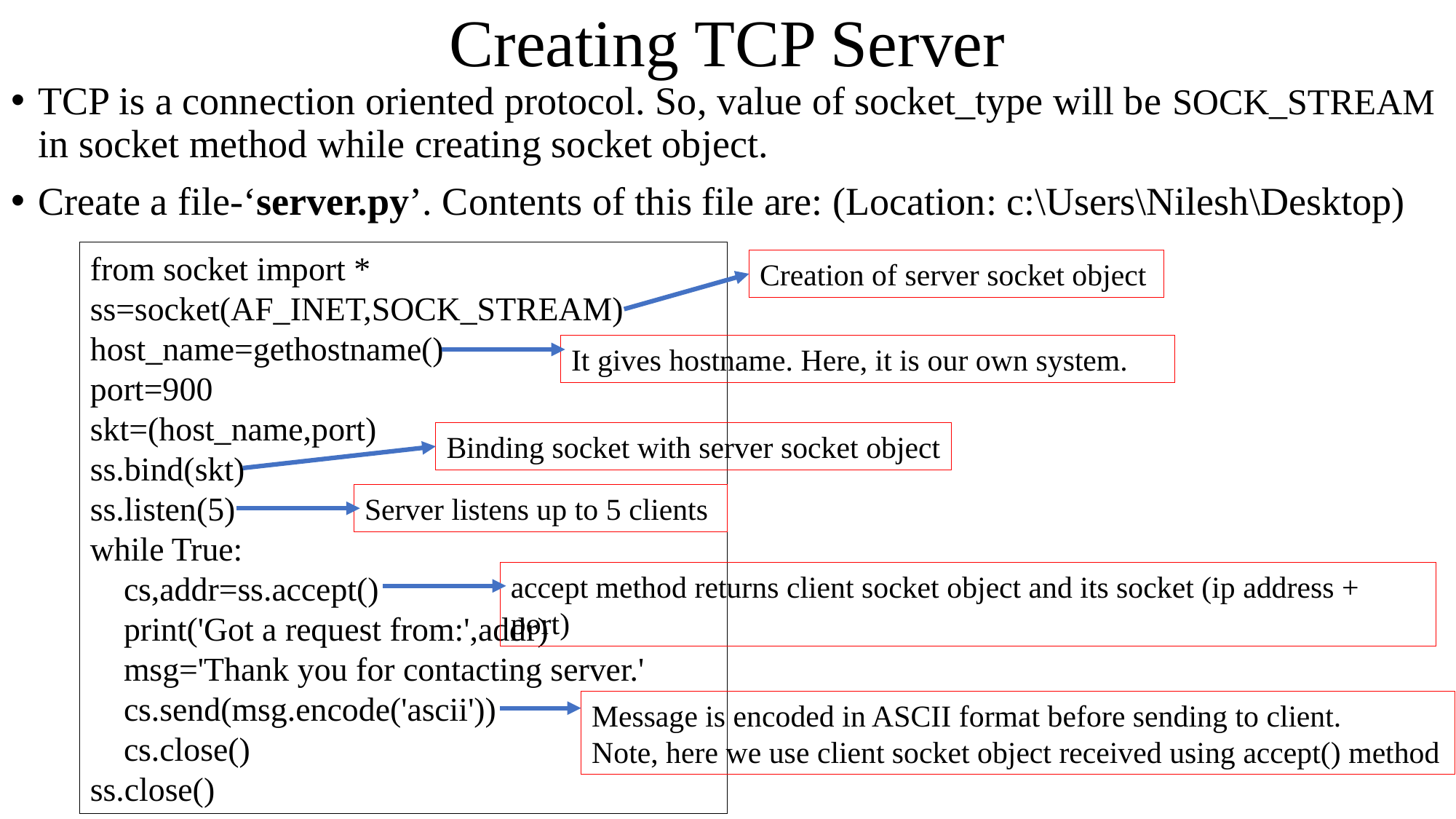

# Creating TCP Server
TCP is a connection oriented protocol. So, value of socket_type will be SOCK_STREAM in socket method while creating socket object.
Create a file-‘server.py’. Contents of this file are: (Location: c:\Users\Nilesh\Desktop)
from socket import *
ss=socket(AF_INET,SOCK_STREAM)
host_name=gethostname()
port=900
skt=(host_name,port)
ss.bind(skt)
ss.listen(5)
while True:
    cs,addr=ss.accept()
    print('Got a request from:',addr)
    msg='Thank you for contacting server.'
    cs.send(msg.encode('ascii'))
    cs.close()
ss.close()
Creation of server socket object
It gives hostname. Here, it is our own system.
Binding socket with server socket object
Server listens up to 5 clients
accept method returns client socket object and its socket (ip address + port)
Message is encoded in ASCII format before sending to client.
Note, here we use client socket object received using accept() method